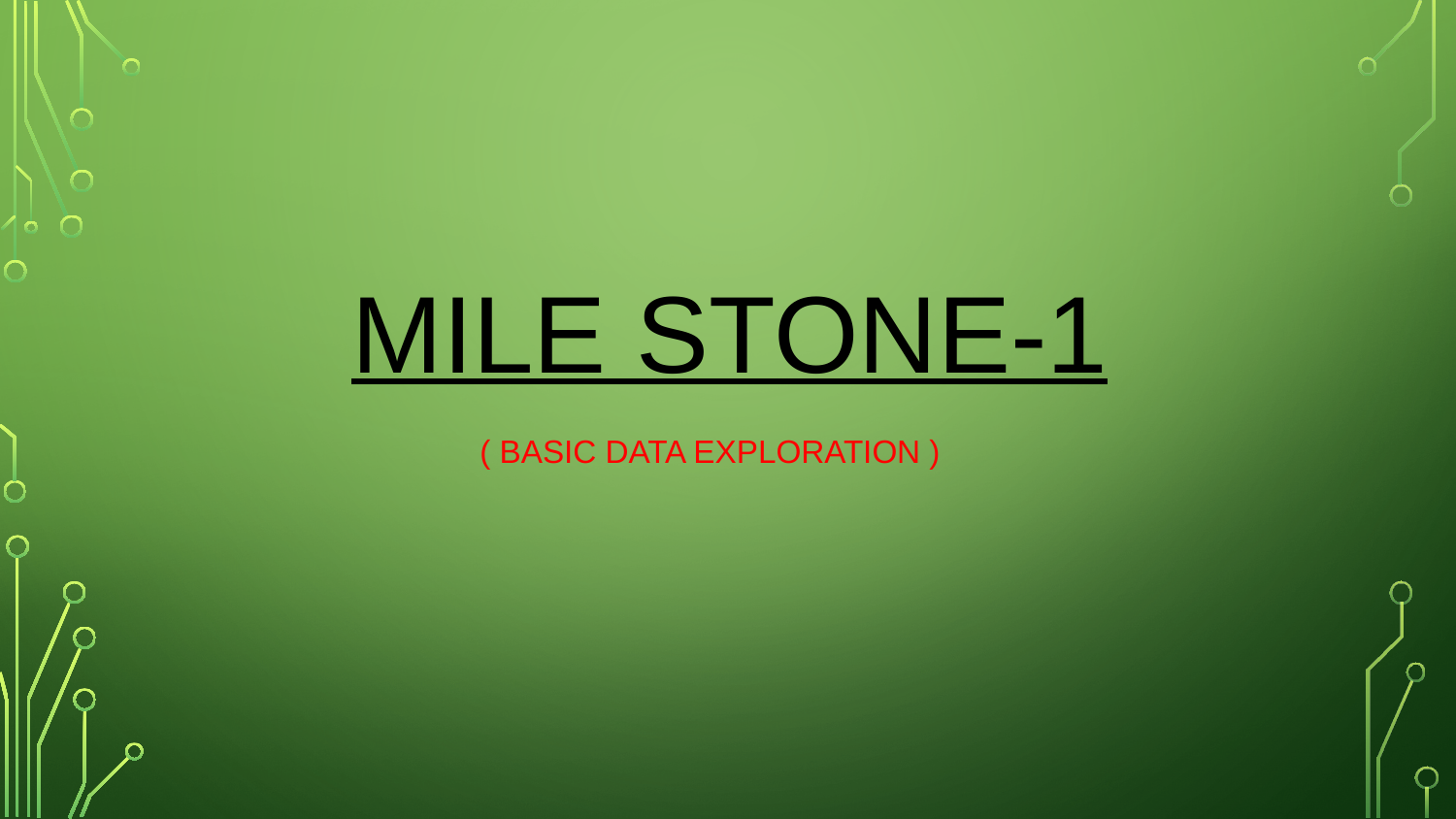

02
# Mile stone-1
( BASIC DATA EXPLORATION )